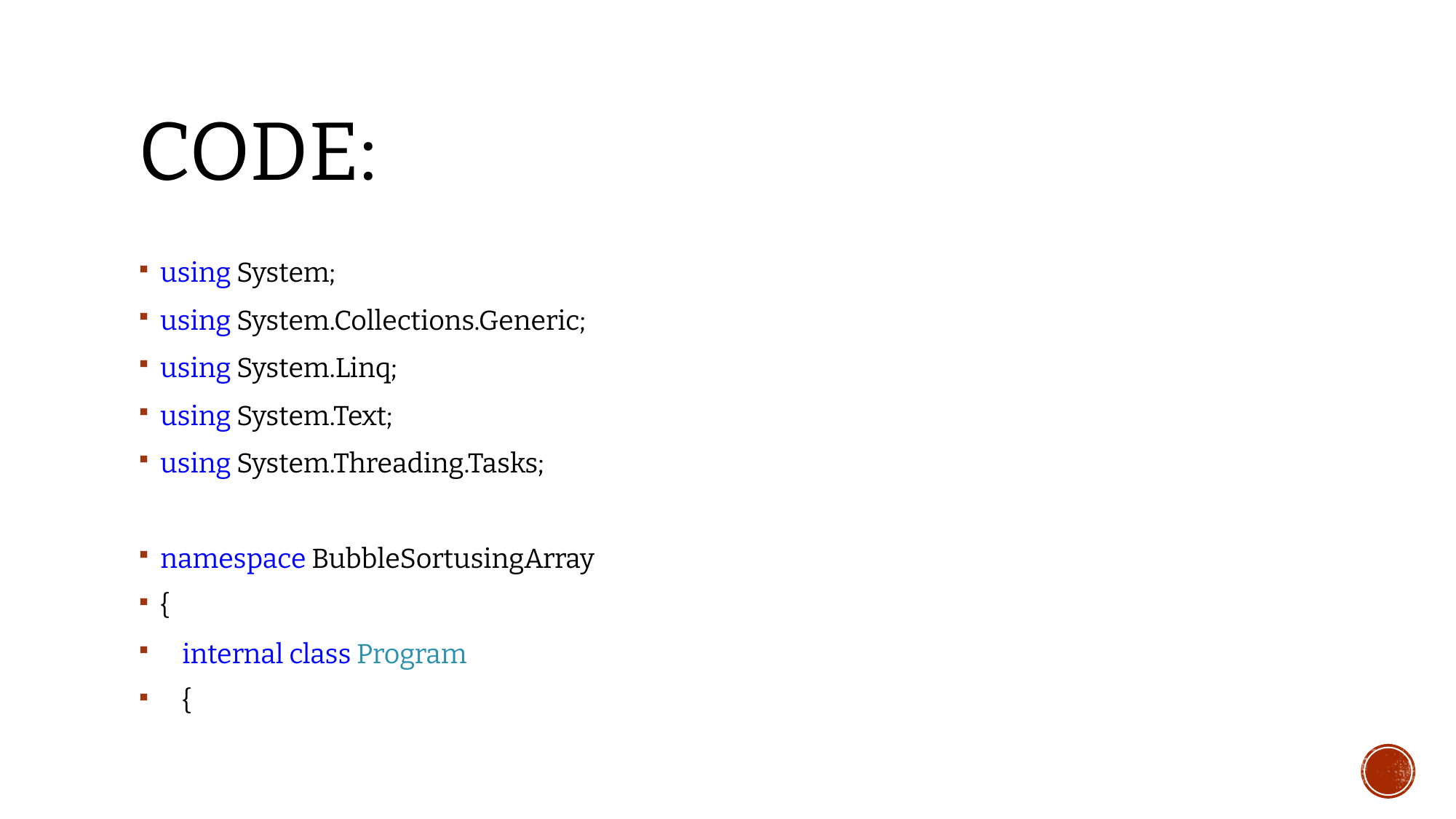

# Code:
using System;
using System.Collections.Generic;
using System.Linq;
using System.Text;
using System.Threading.Tasks;

namespace BubbleSortusingArray
{
    internal class Program
    {